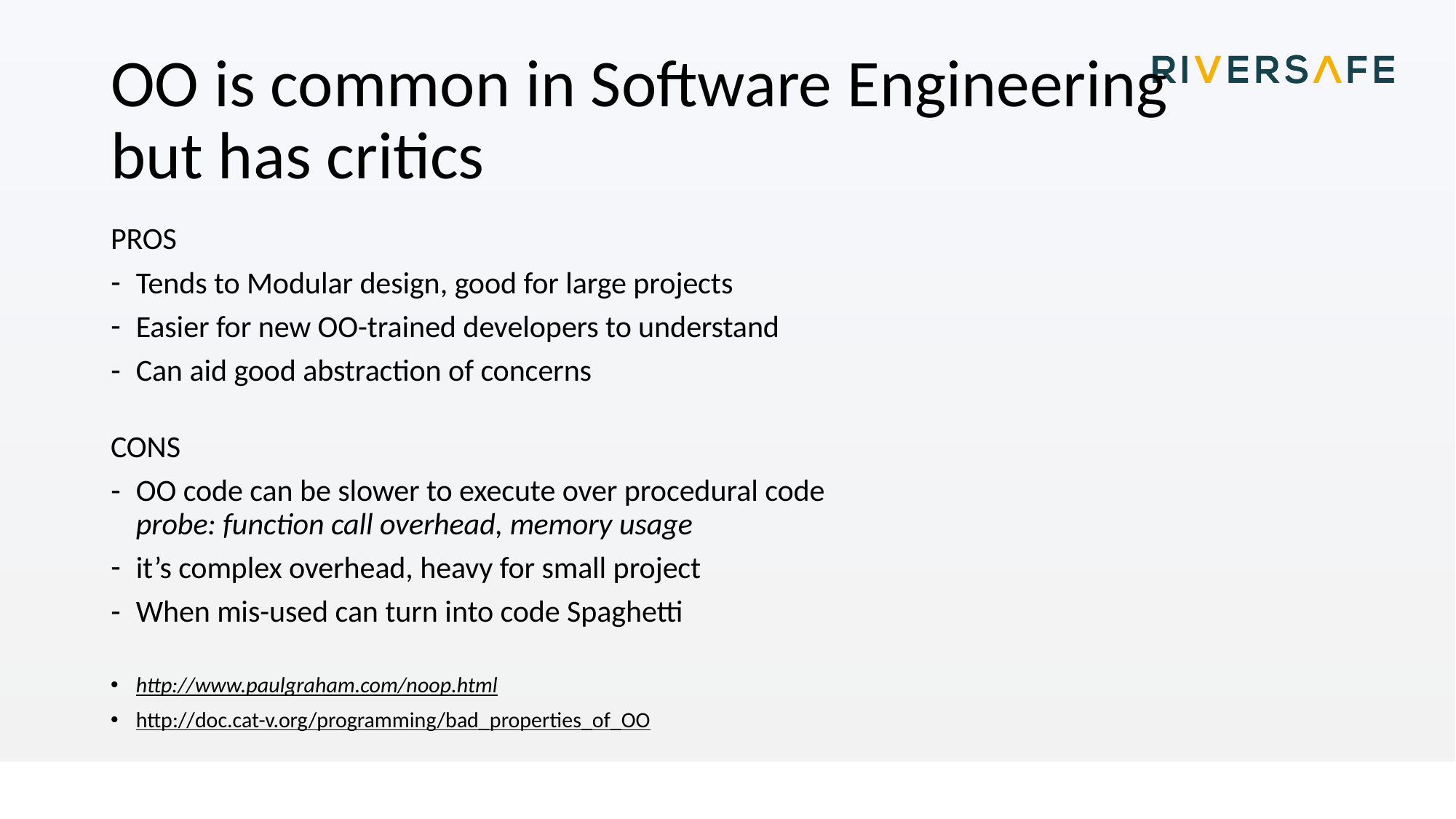

# OO is common in Software Engineering but has critics
PROS
Tends to Modular design, good for large projects
Easier for new OO-trained developers to understand
Can aid good abstraction of concerns
CONS
OO code can be slower to execute over procedural code
probe: function call overhead, memory usage
it’s complex overhead, heavy for small project
When mis-used can turn into code Spaghetti

http://www.paulgraham.com/noop.html
http://doc.cat-v.org/programming/bad_properties_of_OO